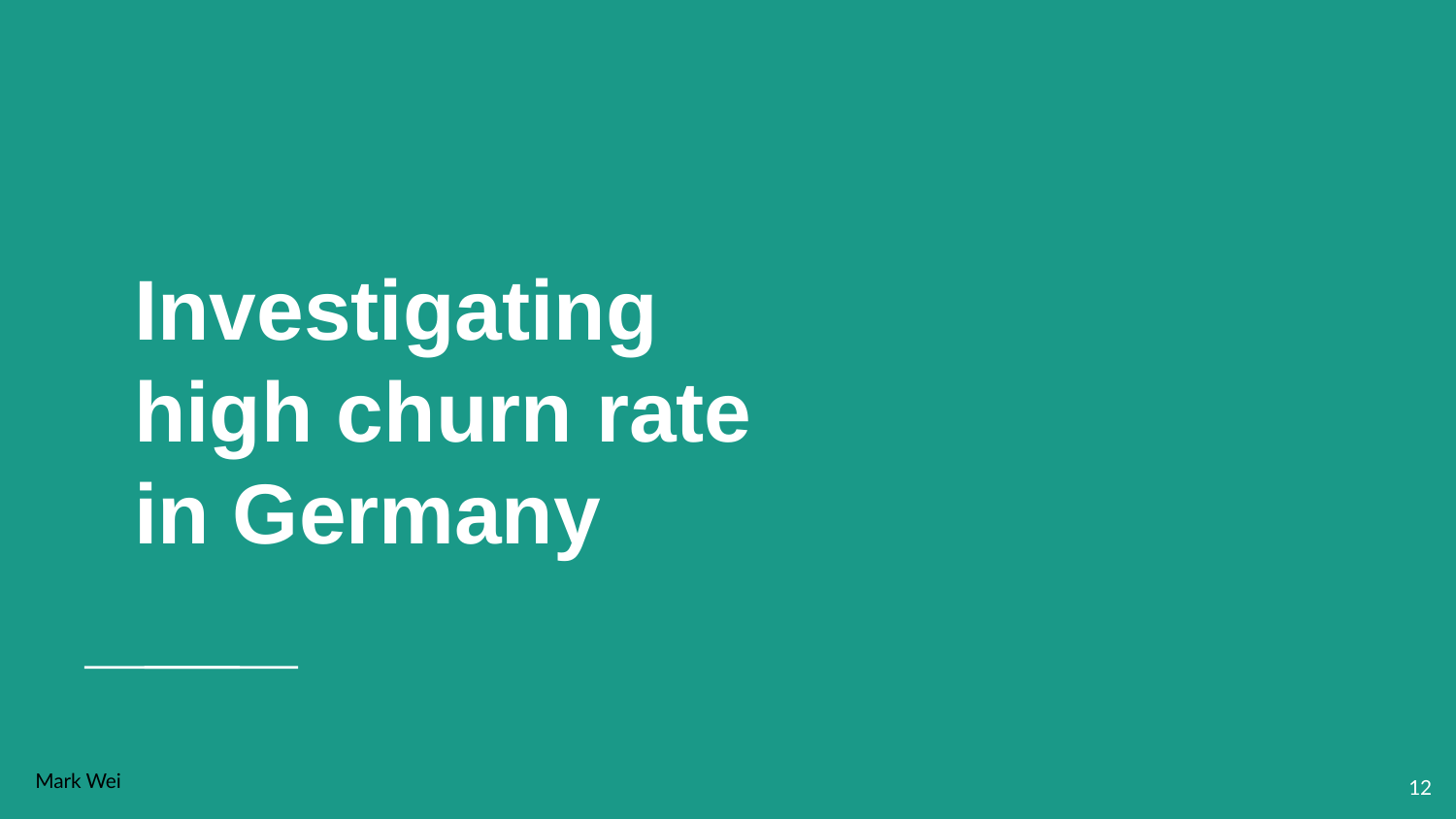

# Investigating high churn rate in Germany
Mark Wei
12